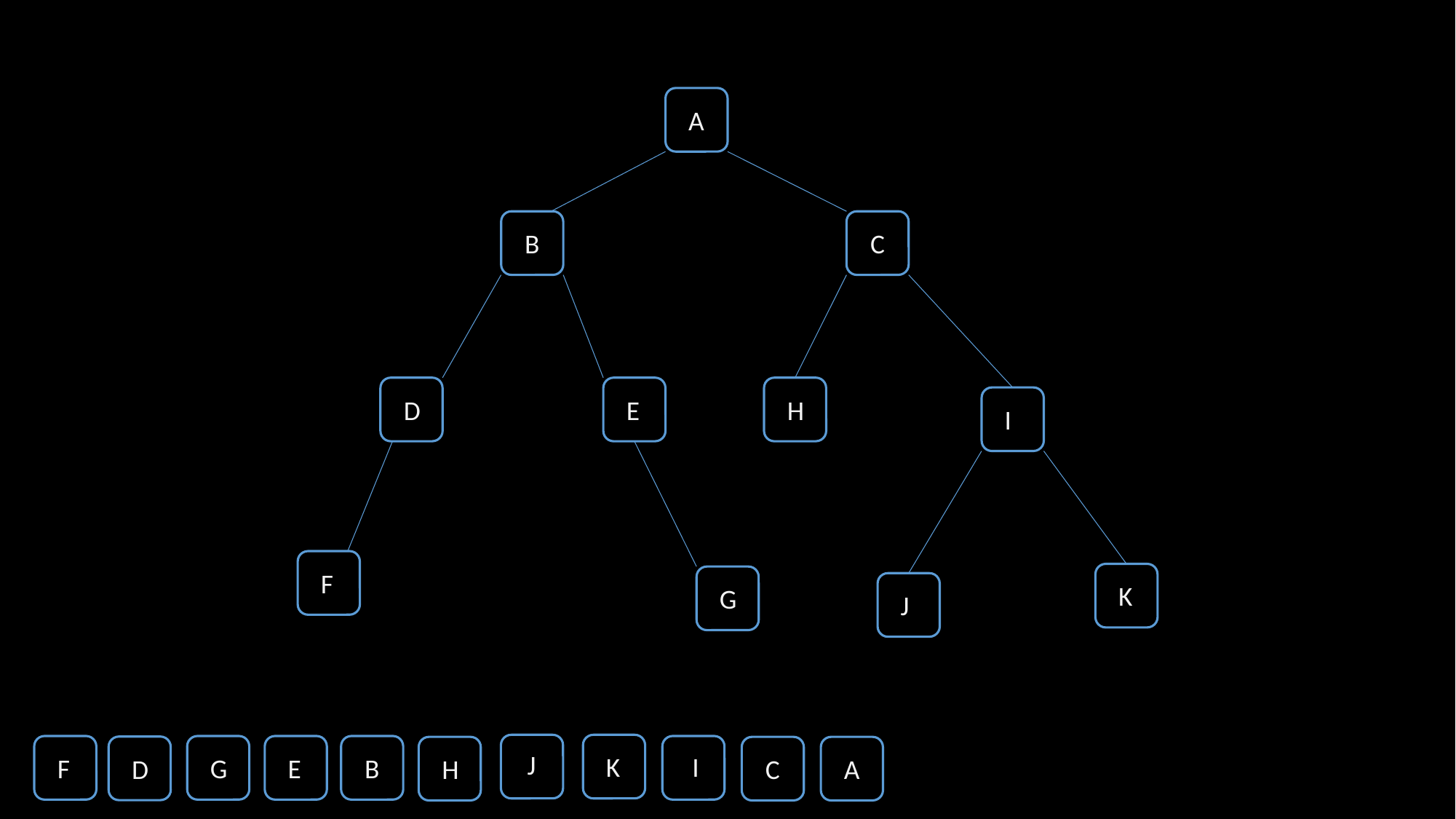

A

B

C
A

H

D

E

I

F

K

G

J

K

J

E

B

I

G

F

D

H

C

A